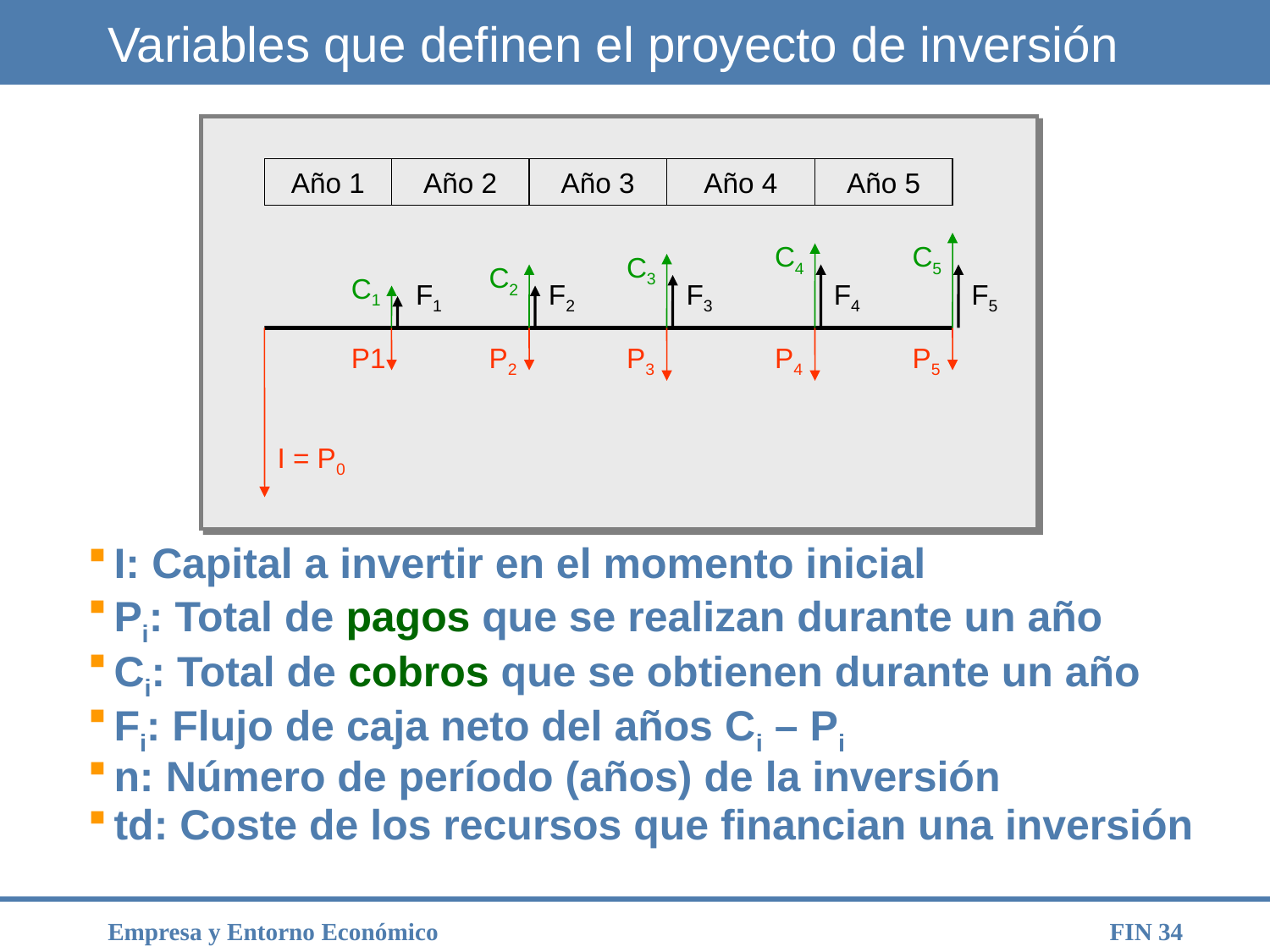

# Variables que definen el proyecto de inversión

Año 1
Año 2
Año 3
Año 4
Año 5
C4
C5

C3

C2

C1

F1
F2
F3
F4
F5

P1
P2
P3
P4
P5
I = P0
I: Capital a invertir en el momento inicial
Pi: Total de pagos que se realizan durante un año
Ci: Total de cobros que se obtienen durante un año
Fi: Flujo de caja neto del años Ci – Pi
n: Número de período (años) de la inversión
td: Coste de los recursos que financian una inversión